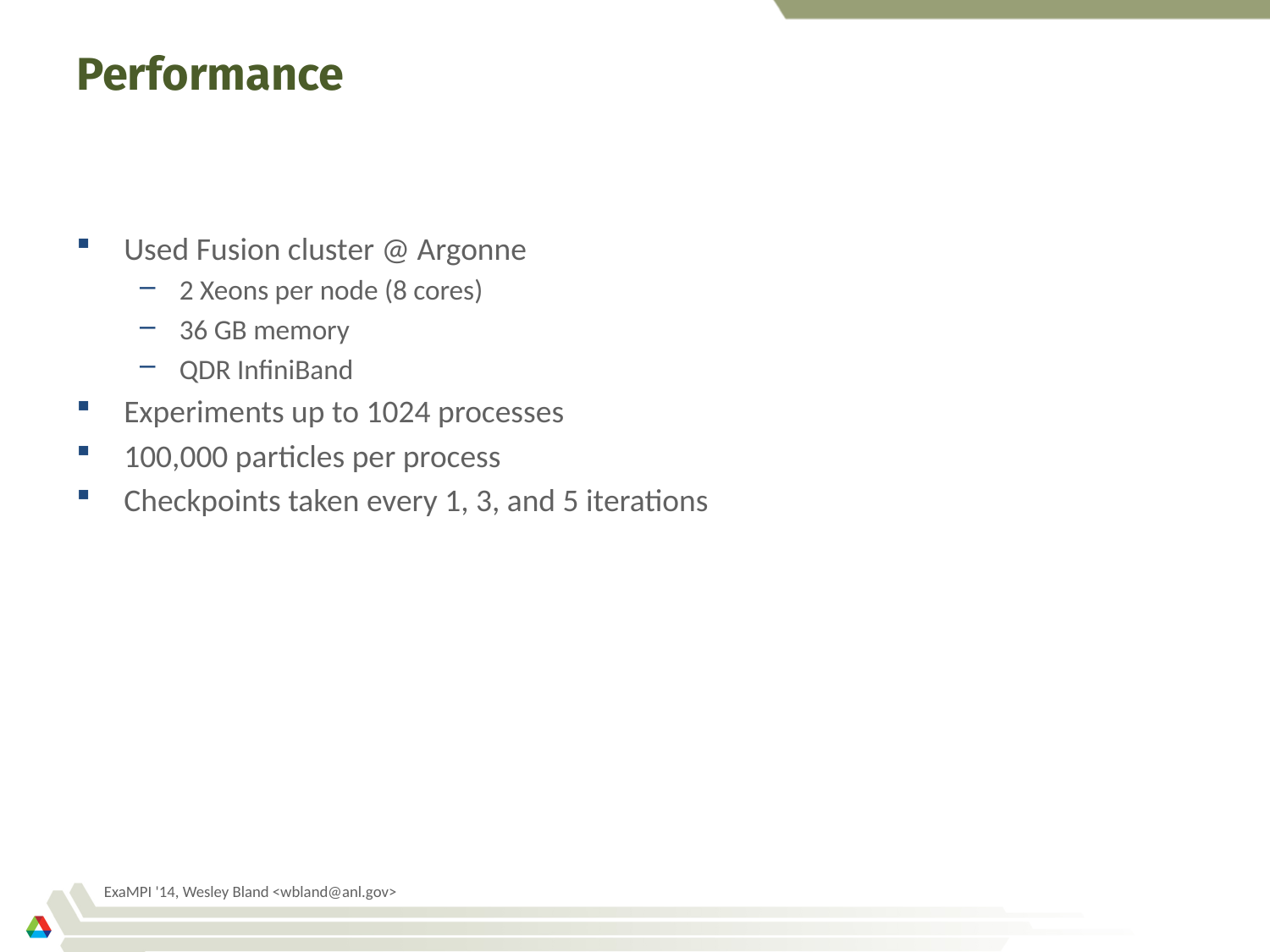

# Performance
Used Fusion cluster @ Argonne
2 Xeons per node (8 cores)
36 GB memory
QDR InfiniBand
Experiments up to 1024 processes
100,000 particles per process
Checkpoints taken every 1, 3, and 5 iterations
ExaMPI '14, Wesley Bland <wbland@anl.gov>